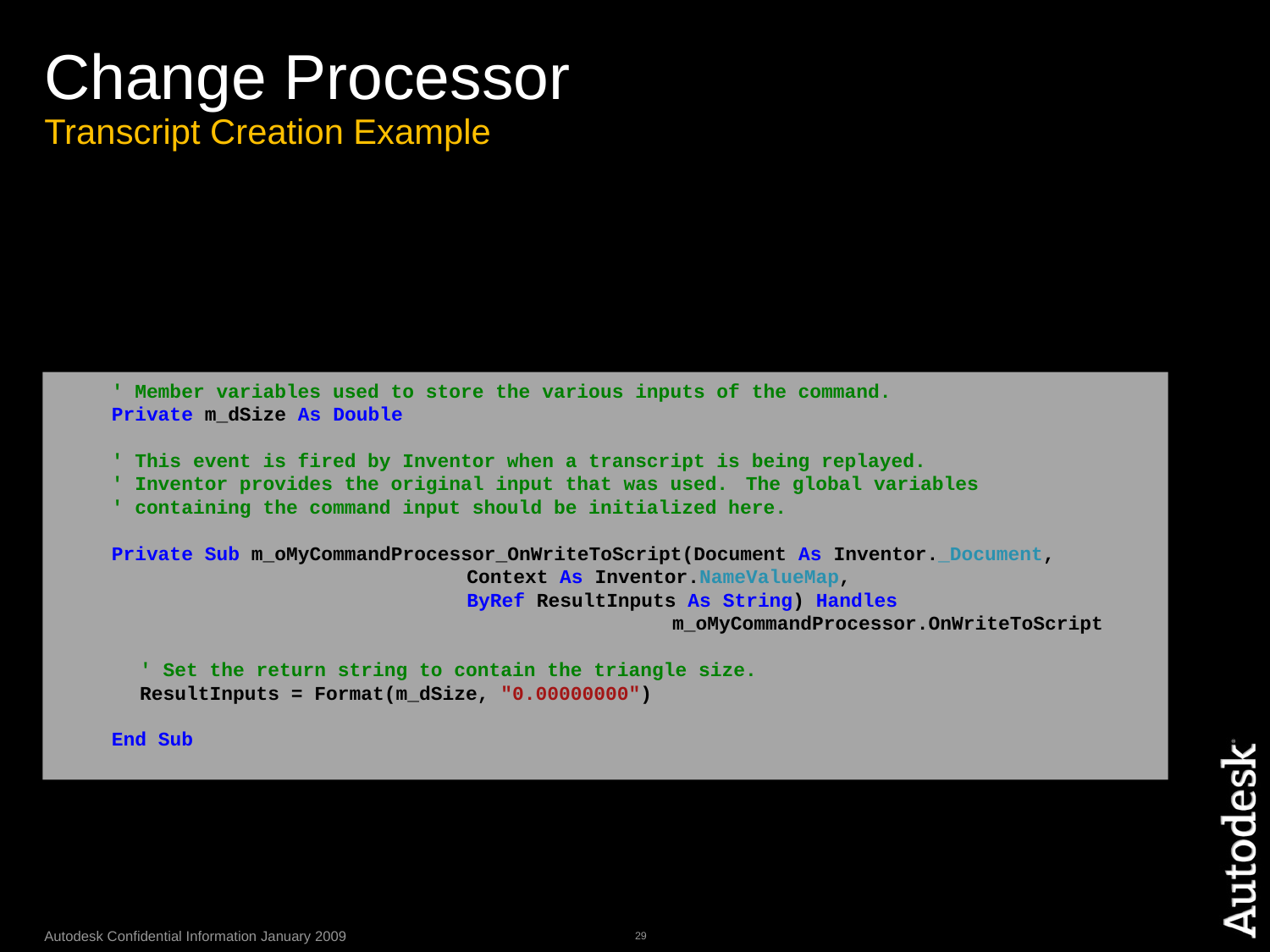

# Change Processor Transcript Creation Example

        ' Member variables used to store the various inputs of the command.
        Private m_dSize As Double

        ' This event is fired by Inventor when a transcript is being replayed.
        ' Inventor provides the original input that was used.  The global variables
        ' containing the command input should be initialized here.

        Private Sub m_oMyCommandProcessor_OnWriteToScript(Document As Inventor._Document,
                                                          Context As Inventor.NameValueMap,
                                                          ByRef ResultInputs As String) Handles
                                                     m_oMyCommandProcessor.OnWriteToScript

            ' Set the return string to contain the triangle size.
            ResultInputs = Format(m_dSize, "0.00000000")

        End Sub